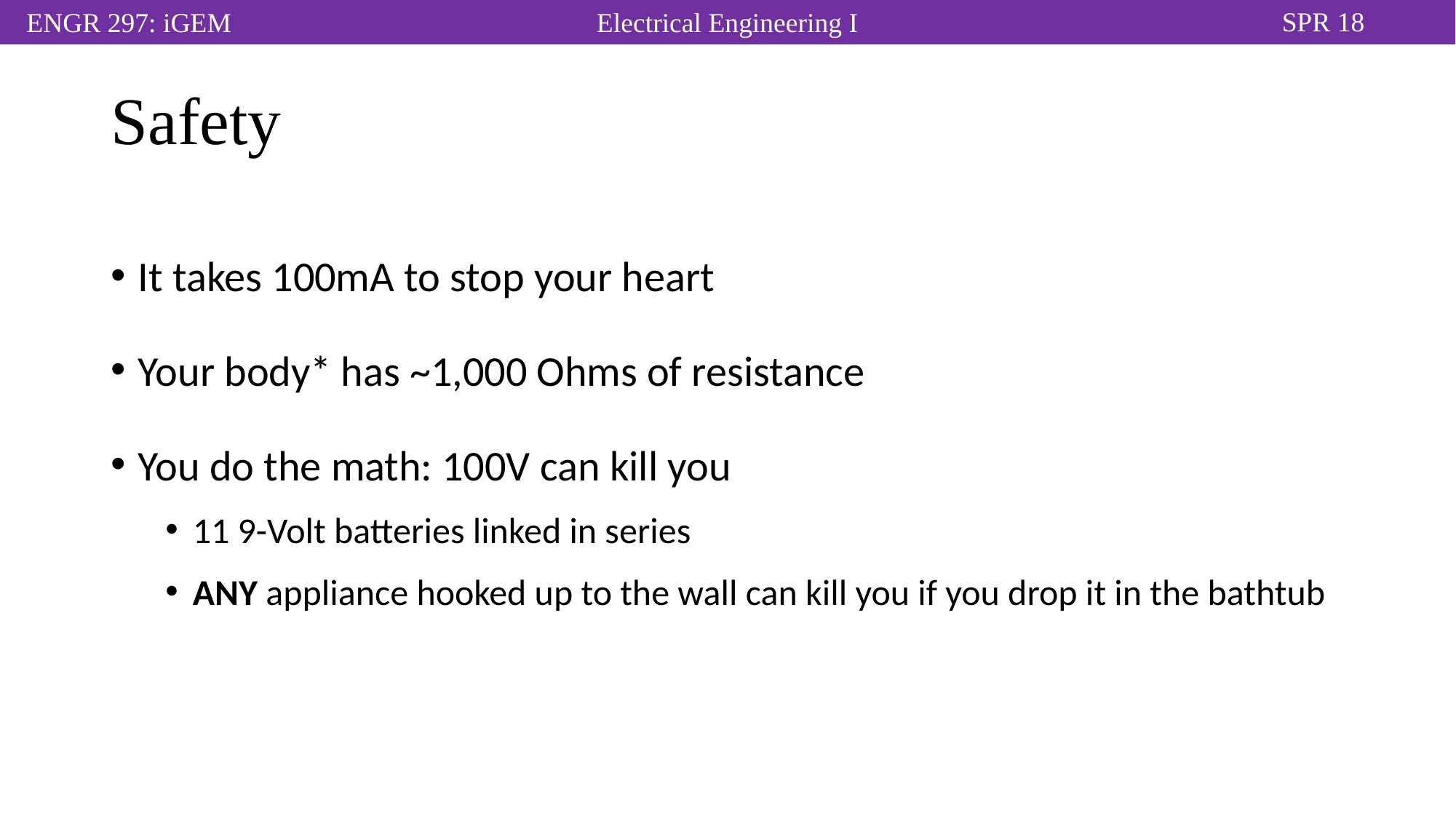

# Safety
It takes 100mA to stop your heart
Your body* has ~1,000 Ohms of resistance
You do the math: 100V can kill you
11 9-Volt batteries linked in series
ANY appliance hooked up to the wall can kill you if you drop it in the bathtub